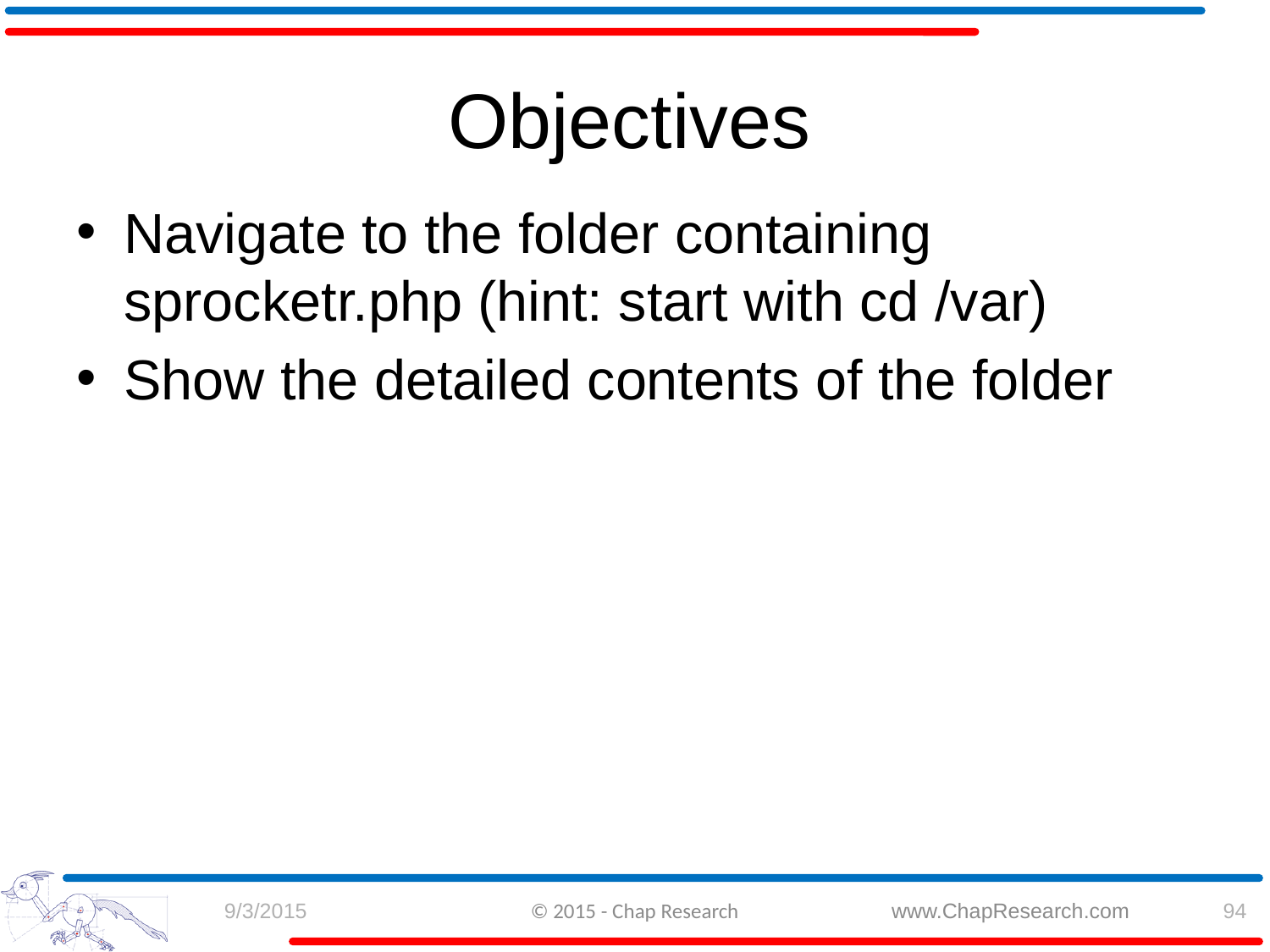

# Objectives
Navigate to the folder containing sprocketr.php (hint: start with cd /var)
Show the detailed contents of the folder

9/3/2015
© 2015 - Chap Research
94